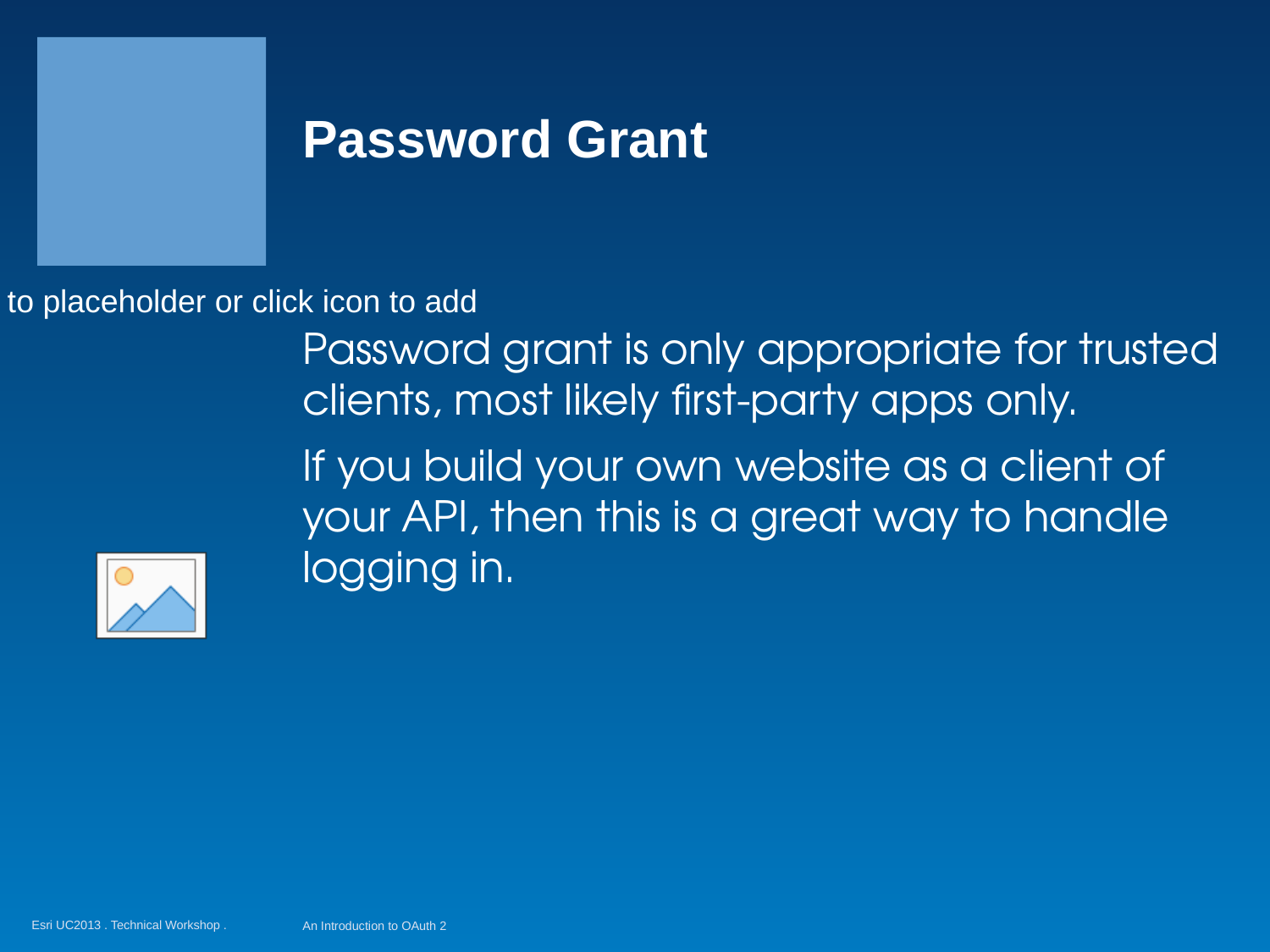

# Password Grant

Password grant is only appropriate for trusted clients, most likely first-party apps only.
If you build your own website as a client of your API, then this is a great way to handle logging in.
An Introduction to OAuth 2